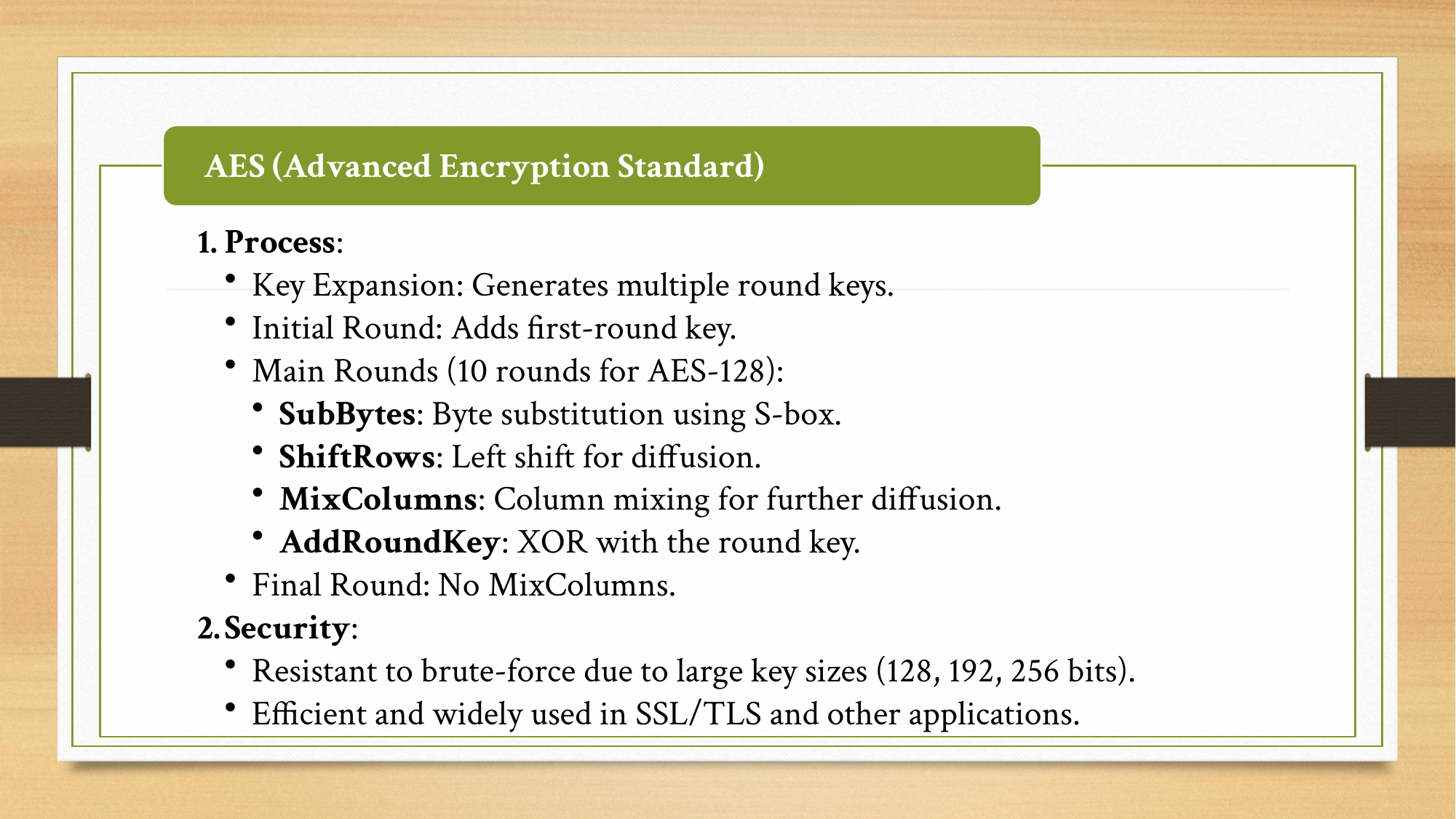

Process:
Key Expansion: Generates multiple round keys.
Initial Round: Adds first-round key.
Main Rounds (10 rounds for AES-128):
SubBytes: Byte substitution using S-box.
ShiftRows: Left shift for diffusion.
MixColumns: Column mixing for further diffusion.
AddRoundKey: XOR with the round key.
Final Round: No MixColumns.
Security:
Resistant to brute-force due to large key sizes (128, 192, 256 bits).
Efficient and widely used in SSL/TLS and other applications.
AES (Advanced Encryption Standard)